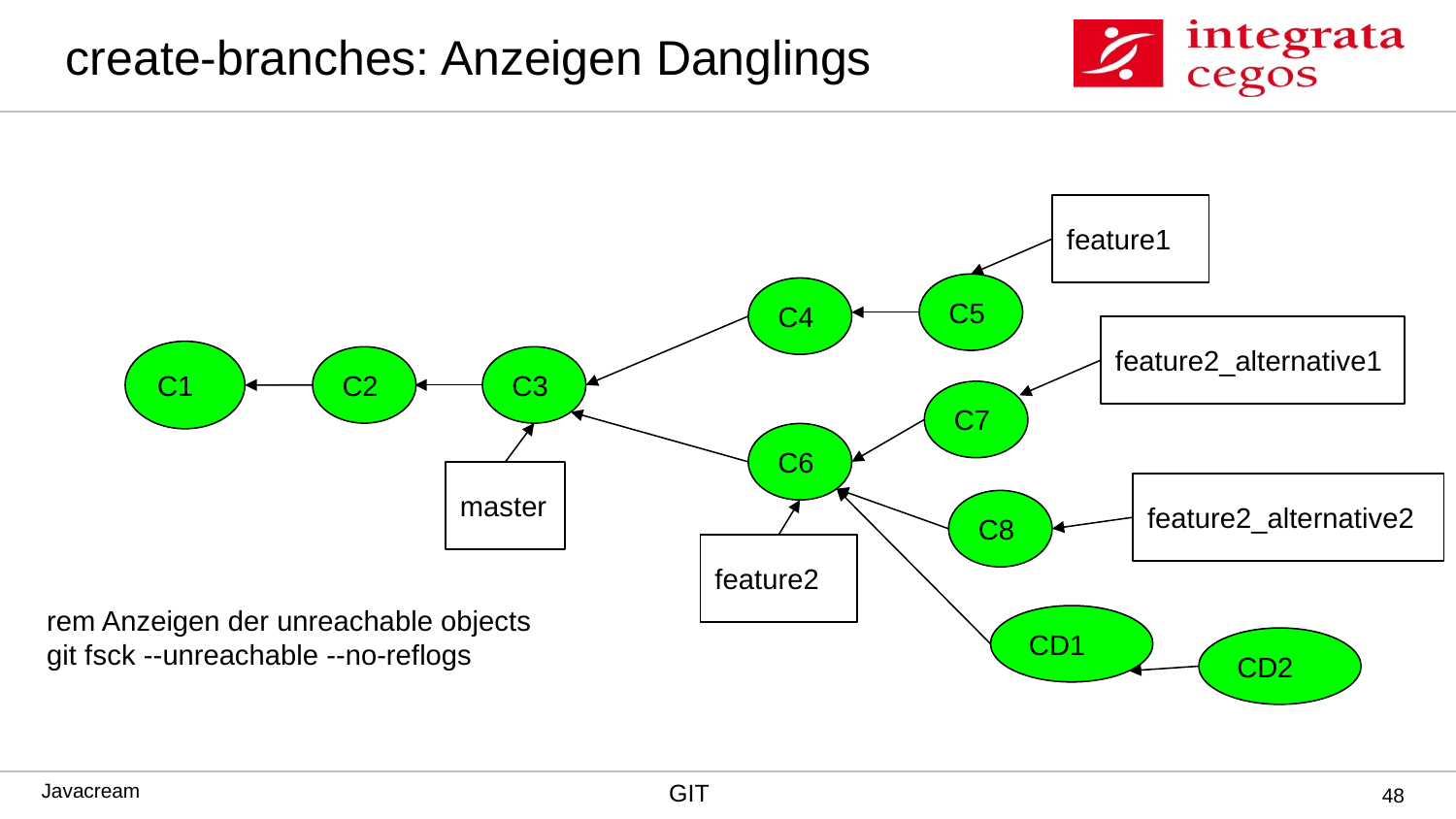

# create-branches: Anzeigen Danglings
feature1
C5
C4
feature2_alternative1
C1
C2
C3
C7
C6
master
feature2_alternative2
C8
feature2
rem Anzeigen der unreachable objects
git fsck --unreachable --no-reflogs

CD1
CD2
48